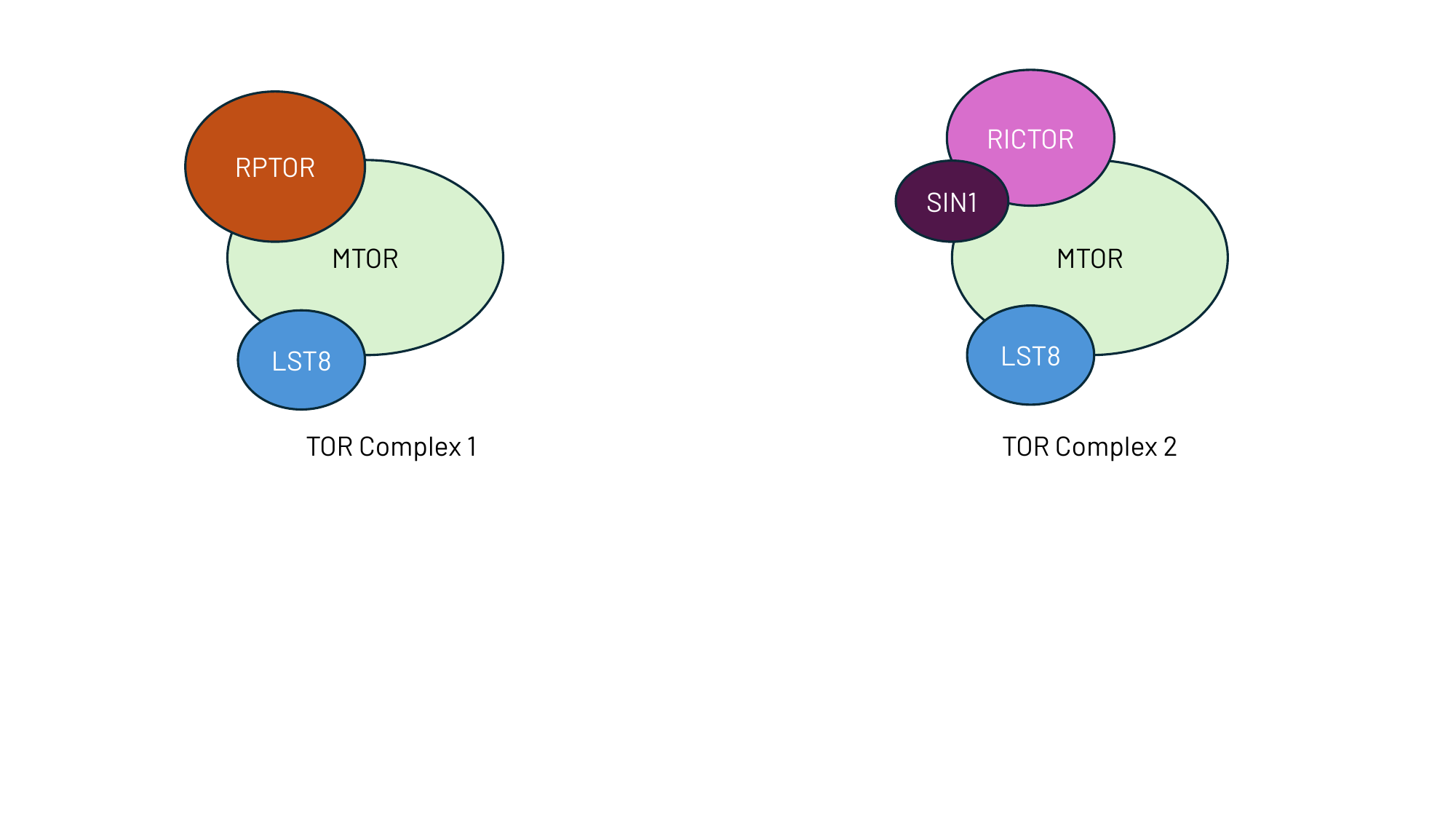

RICTOR
RPTOR
MTOR
MTOR
SIN1
LST8
LST8
TOR Complex 2

TOR Complex 1